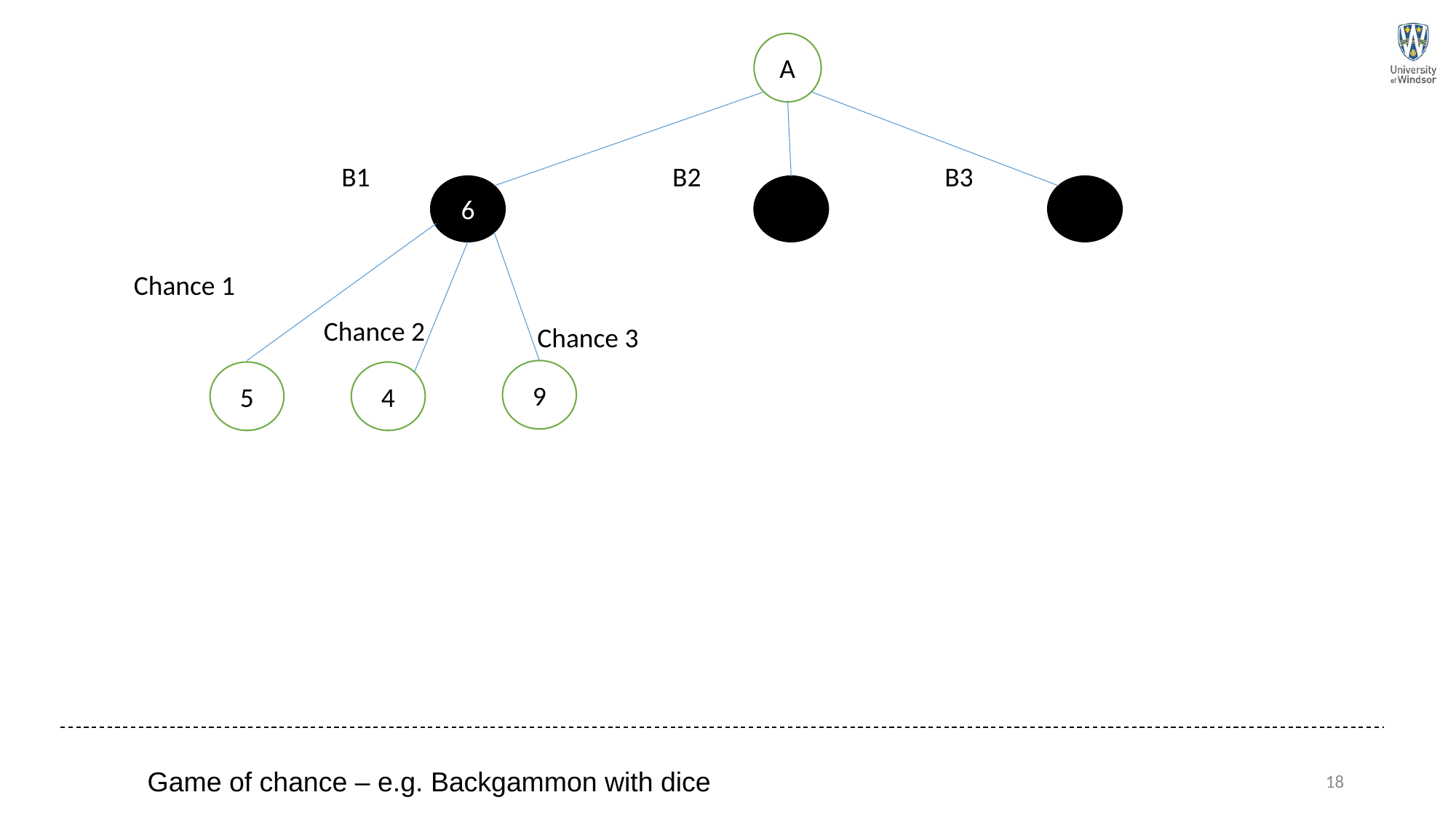

A
B1
B2
B3
6

Chance 1
Chance 2
Chance 3
9
5
4
Game of chance – e.g. Backgammon with dice
18